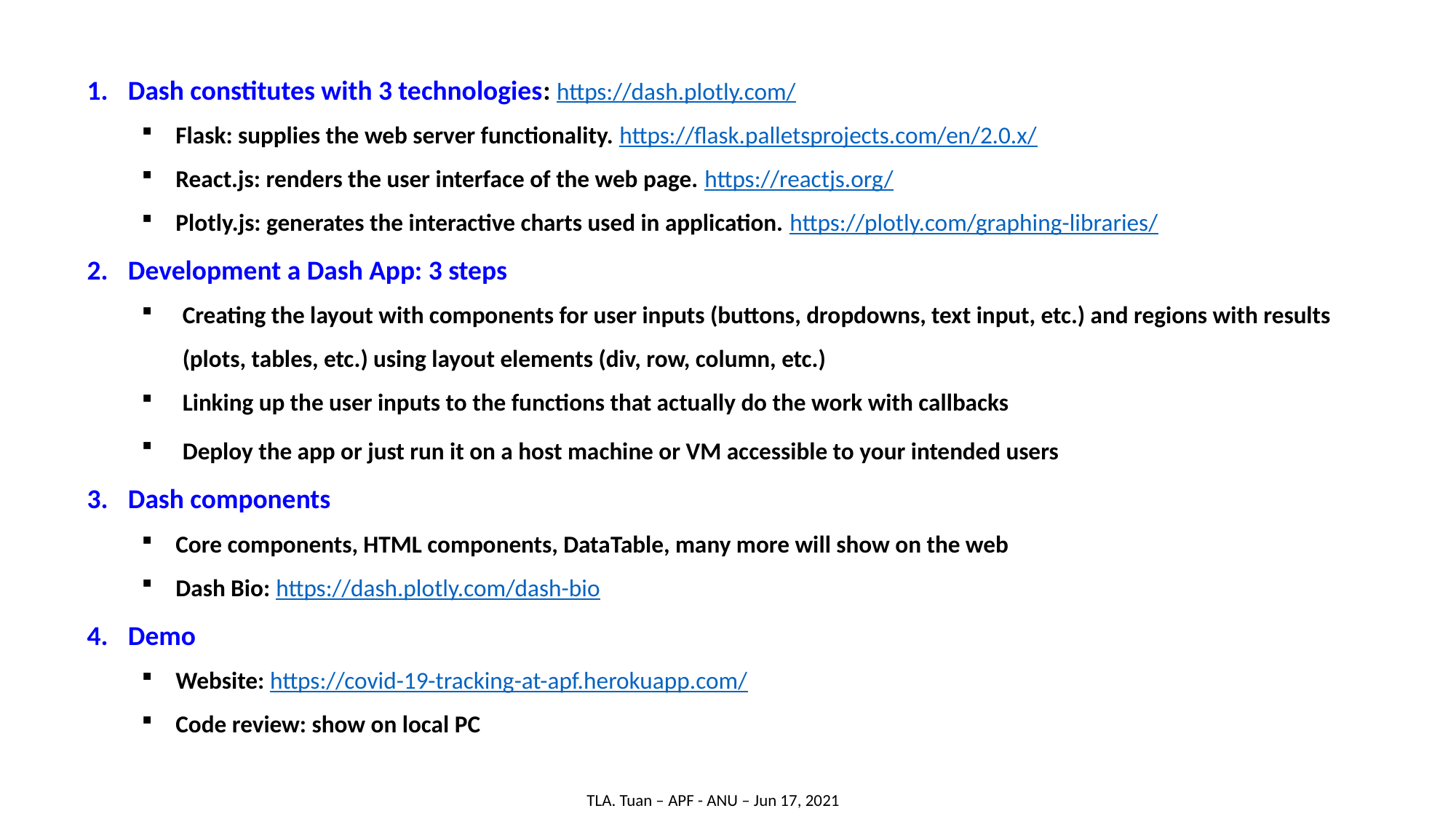

Dash constitutes with 3 technologies: https://dash.plotly.com/
Flask: supplies the web server functionality. https://flask.palletsprojects.com/en/2.0.x/
React.js: renders the user interface of the web page. https://reactjs.org/
Plotly.js: generates the interactive charts used in application. https://plotly.com/graphing-libraries/
Development a Dash App: 3 steps
Creating the layout with components for user inputs (buttons, dropdowns, text input, etc.) and regions with results (plots, tables, etc.) using layout elements (div, row, column, etc.)
Linking up the user inputs to the functions that actually do the work with callbacks
Deploy the app or just run it on a host machine or VM accessible to your intended users
Dash components
Core components, HTML components, DataTable, many more will show on the web
Dash Bio: https://dash.plotly.com/dash-bio
Demo
Website: https://covid-19-tracking-at-apf.herokuapp.com/
Code review: show on local PC
TLA. Tuan – APF - ANU – Jun 17, 2021